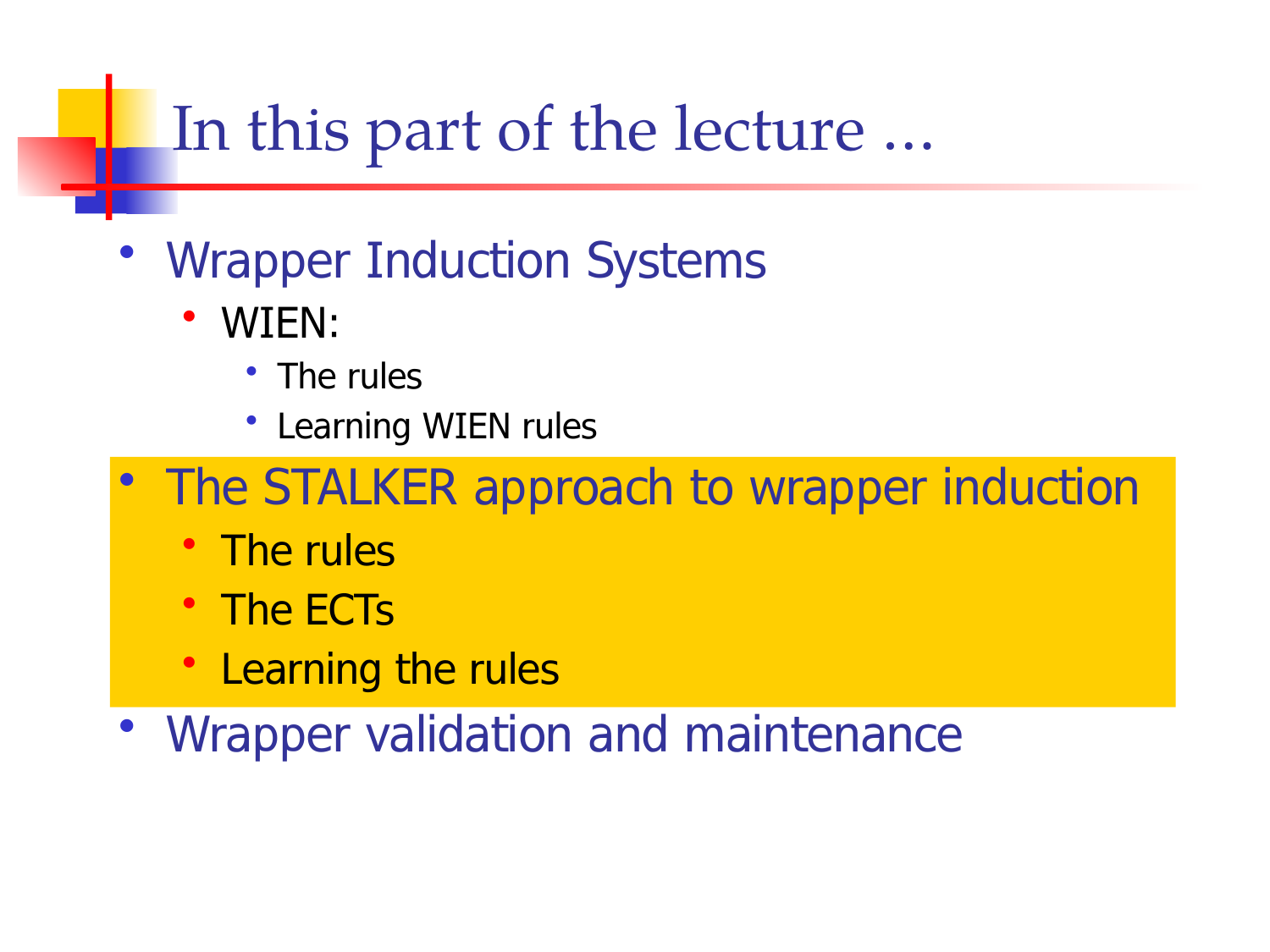

# In this part of the lecture …
Wrapper Induction Systems
WIEN:
The rules
Learning WIEN rules
The STALKER approach to wrapper induction
The rules
The ECTs
Learning the rules
Wrapper validation and maintenance